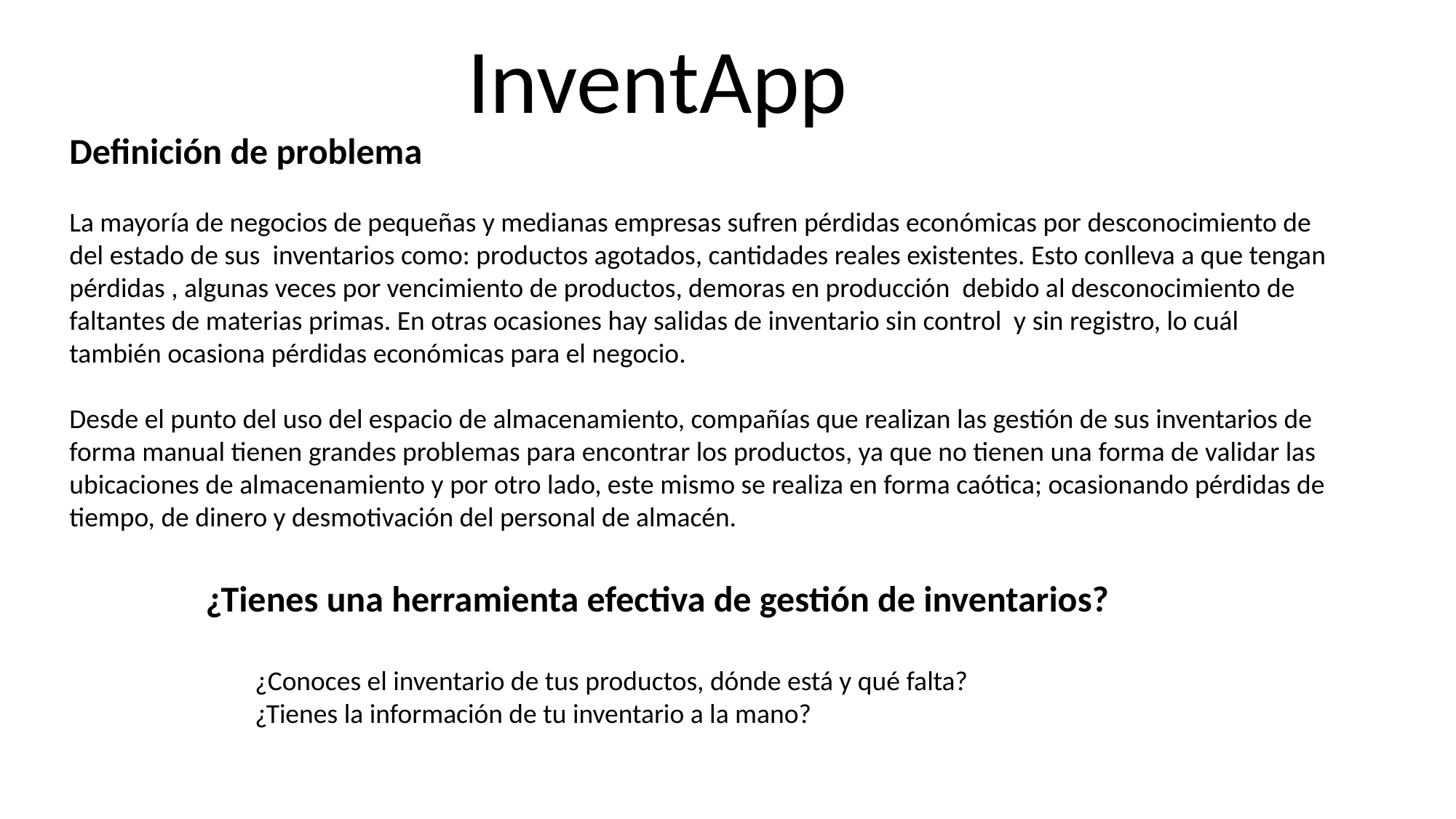

# InventApp
Definición de problema

La mayoría de negocios de pequeñas y medianas empresas sufren pérdidas económicas por desconocimiento de del estado de sus  inventarios como: productos agotados, cantidades reales existentes. Esto conlleva a que tengan pérdidas , algunas veces por vencimiento de productos, demoras en producción  debido al desconocimiento de faltantes de materias primas. En otras ocasiones hay salidas de inventario sin control  y sin registro, lo cuál también ocasiona pérdidas económicas para el negocio.

Desde el punto del uso del espacio de almacenamiento, compañías que realizan las gestión de sus inventarios de forma manual tienen grandes problemas para encontrar los productos, ya que no tienen una forma de validar las ubicaciones de almacenamiento y por otro lado, este mismo se realiza en forma caótica; ocasionando pérdidas de tiempo, de dinero y desmotivación del personal de almacén.
¿Tienes una herramienta efectiva de gestión de inventarios?

¿Conoces el inventario de tus productos, dónde está y qué falta?
¿Tienes la información de tu inventario a la mano?